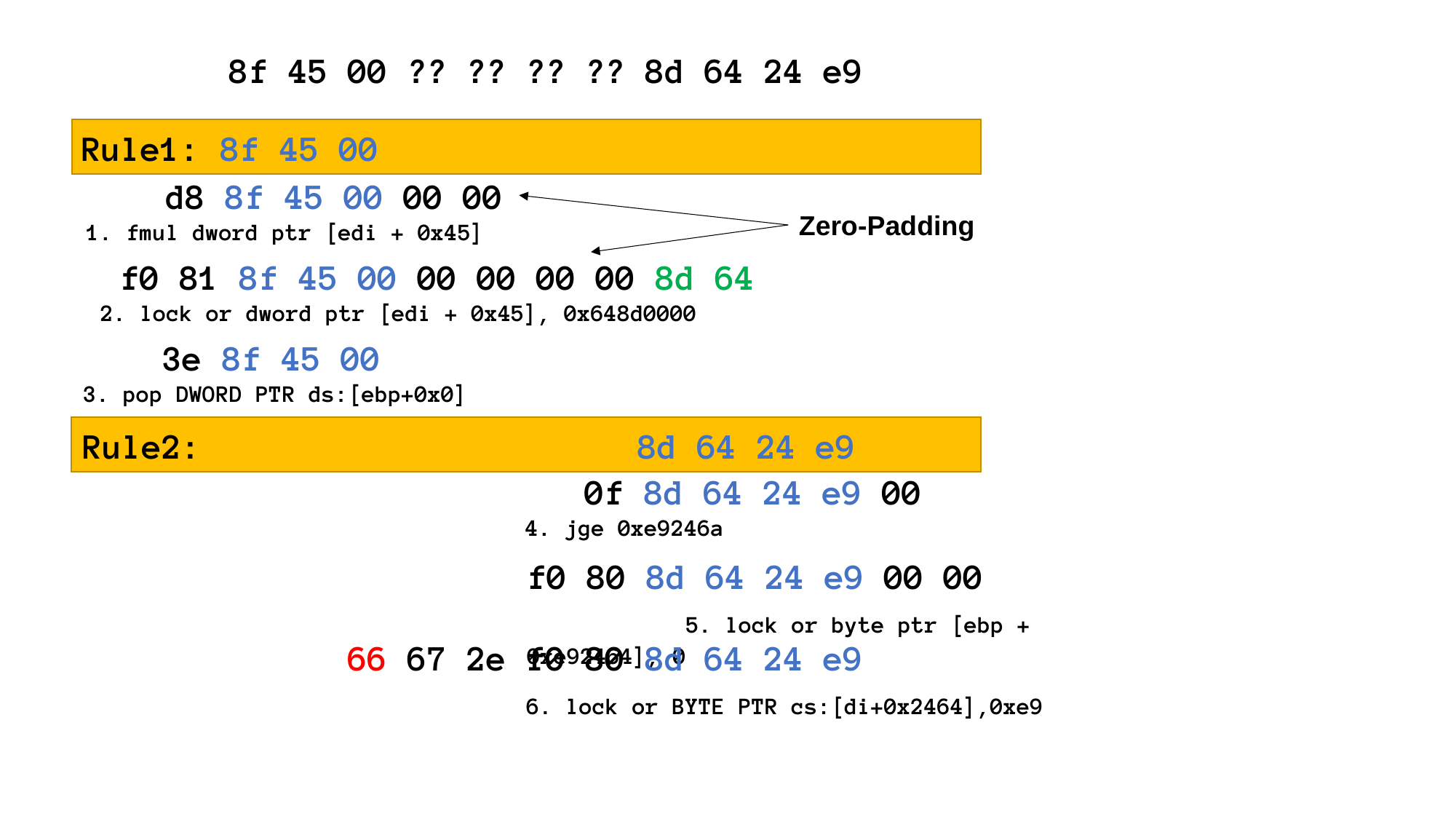

8f 45 00 ?? ?? ?? ?? 8d 64 24 e9
Rule1: 8f 45 00

    d8 8f 45 00 00 00
1. fmul dword ptr [edi + 0x45]
Zero-Padding
 f0 81 8f 45 00 00 00 00 00 8d 64
2. lock or dword ptr [edi + 0x45], 0x648d0000
    3e 8f 45 00
3. pop DWORD PTR ds:[ebp+0x0]

Rule2:                      8d 64 24 e9
   0f 8d 64 24 e9 00
4. jge 0xe9246a
f0 80 8d 64 24 e9 00 00              5. lock or byte ptr [ebp + 0xe92464], 0
66 67 2e f0 80 8d 64 24 e9
         6. lock or BYTE PTR cs:[di+0x2464],0xe9